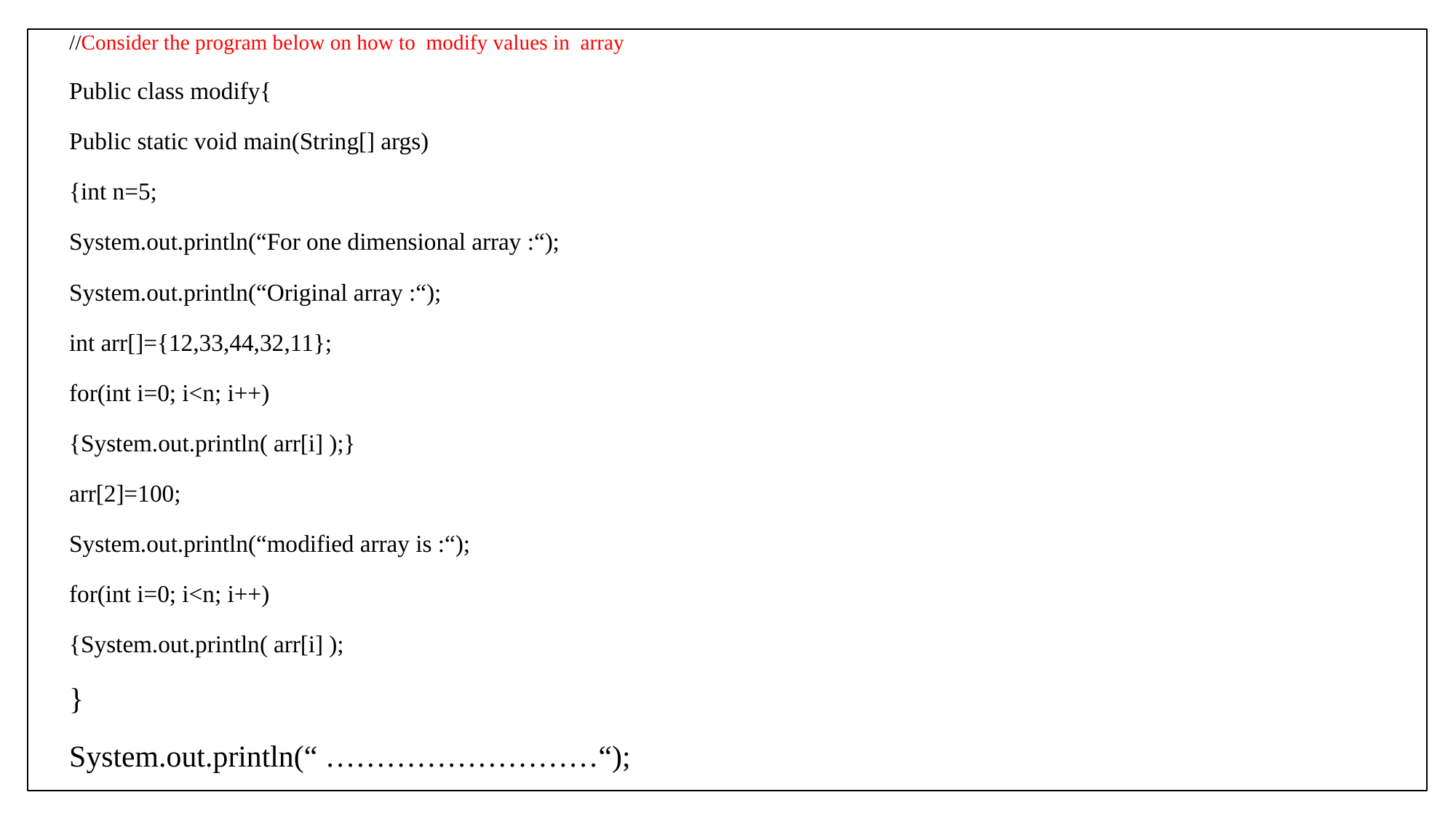

//Consider the program below on how to  modify values in  array
Public class modify{
Public static void main(String[] args)
{int n=5;
System.out.println(“For one dimensional array :“);
System.out.println(“Original array :“);
int arr[]={12,33,44,32,11};
for(int i=0; i<n; i++)
{System.out.println( arr[i] );}
arr[2]=100;
System.out.println(“modified array is :“);
for(int i=0; i<n; i++)
{System.out.println( arr[i] );
}
System.out.println(“ ………………………“);